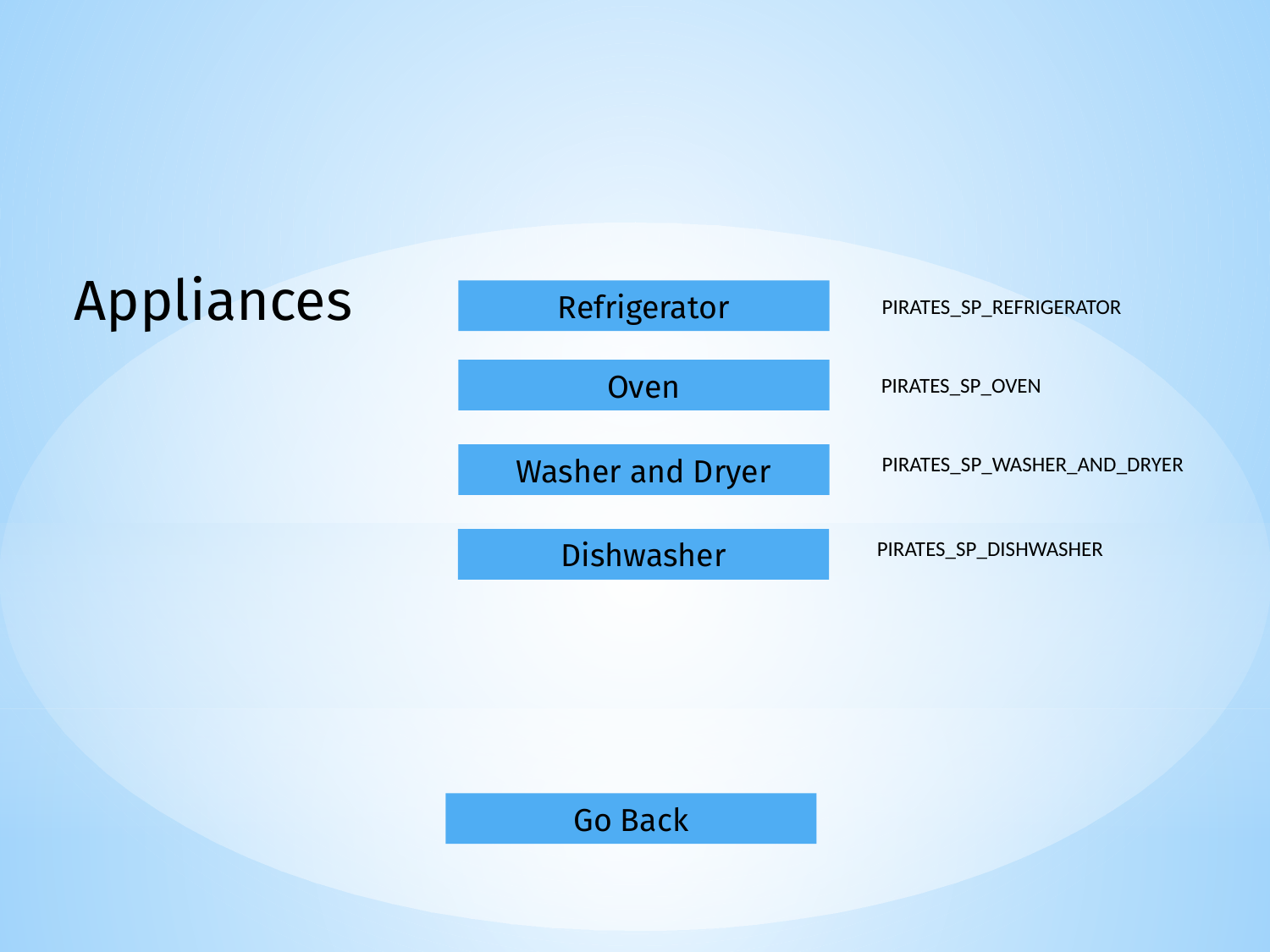

Appliances
Refrigerator
PIRATES_SP_REFRIGERATOR
Oven
PIRATES_SP_OVEN
Washer and Dryer
PIRATES_SP_WASHER_AND_DRYER
Dishwasher
PIRATES_SP_DISHWASHER
Go Back